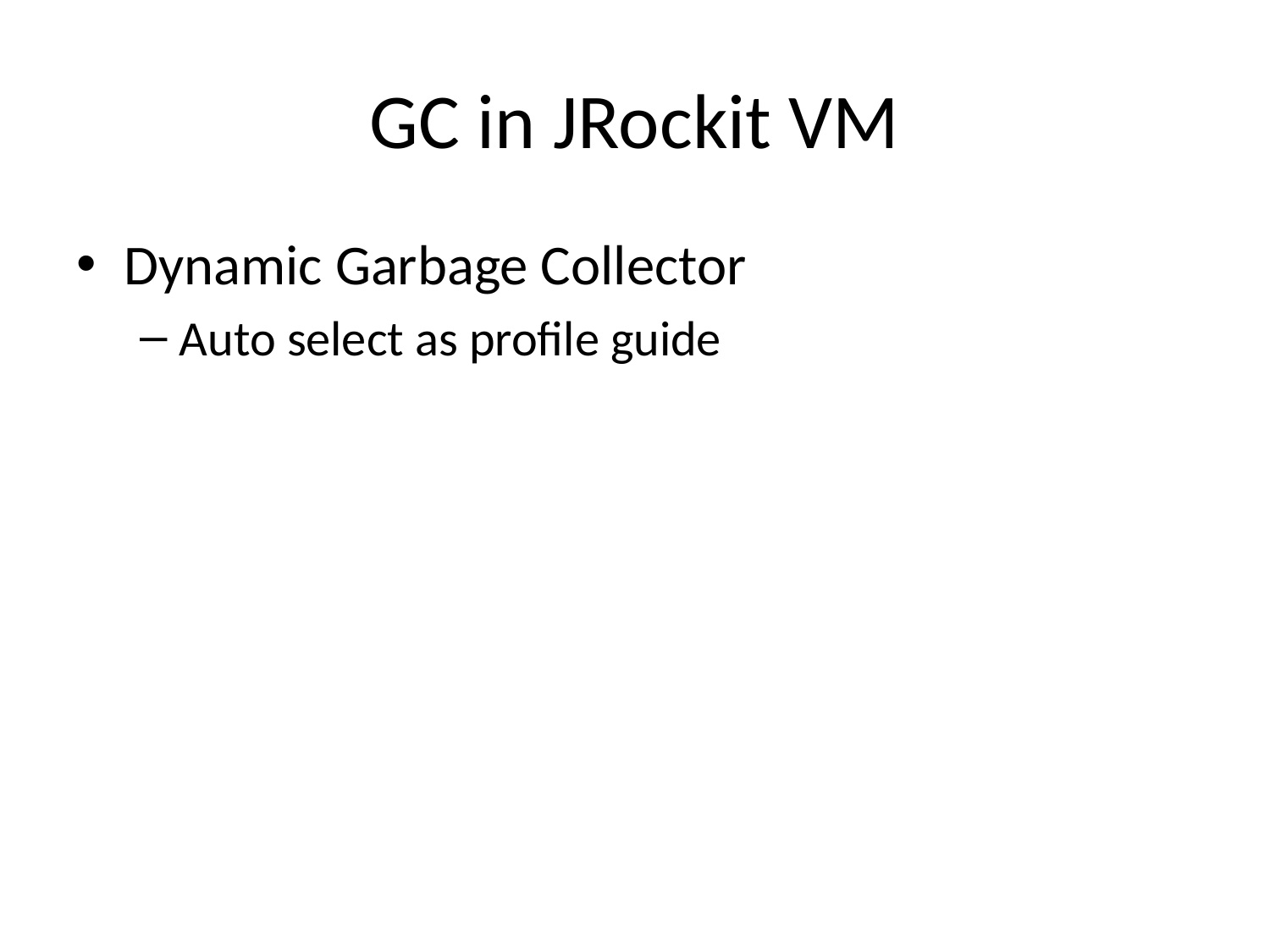

# GC in JRockit VM
Dynamic Garbage Collector
Auto select as profile guide